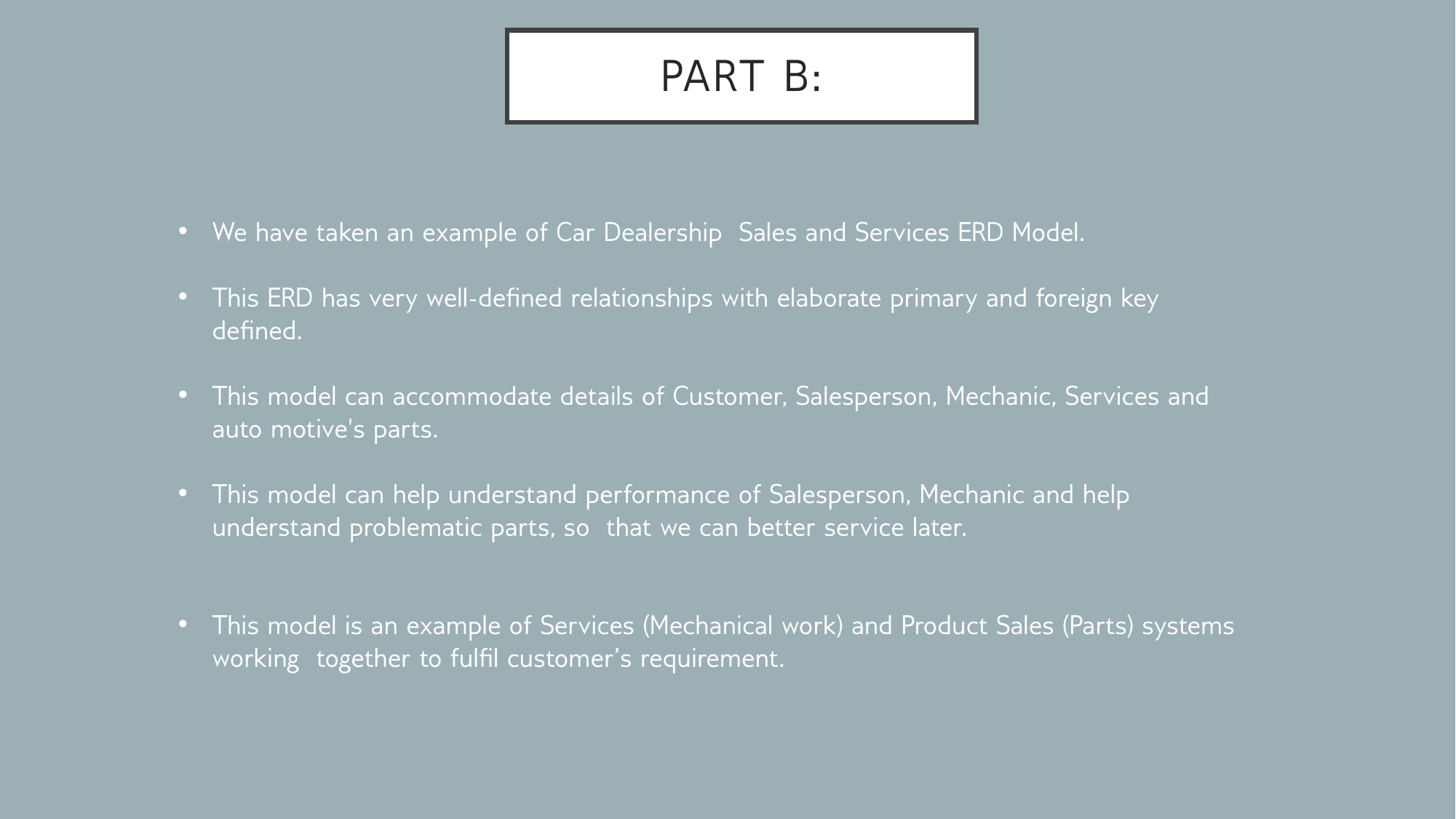

Part b:
We have taken an example of Car Dealership  Sales and Services ERD Model.

This ERD has very well-defined relationships with elaborate primary and foreign key defined.

This model can accommodate details of Customer, Salesperson, Mechanic, Services and auto motive's parts.

This model can help understand performance of Salesperson, Mechanic and help understand problematic parts, so  that we can better service later.

This model is an example of Services (Mechanical work) and Product Sales (Parts) systems  working  together to fulfil customer’s requirement.